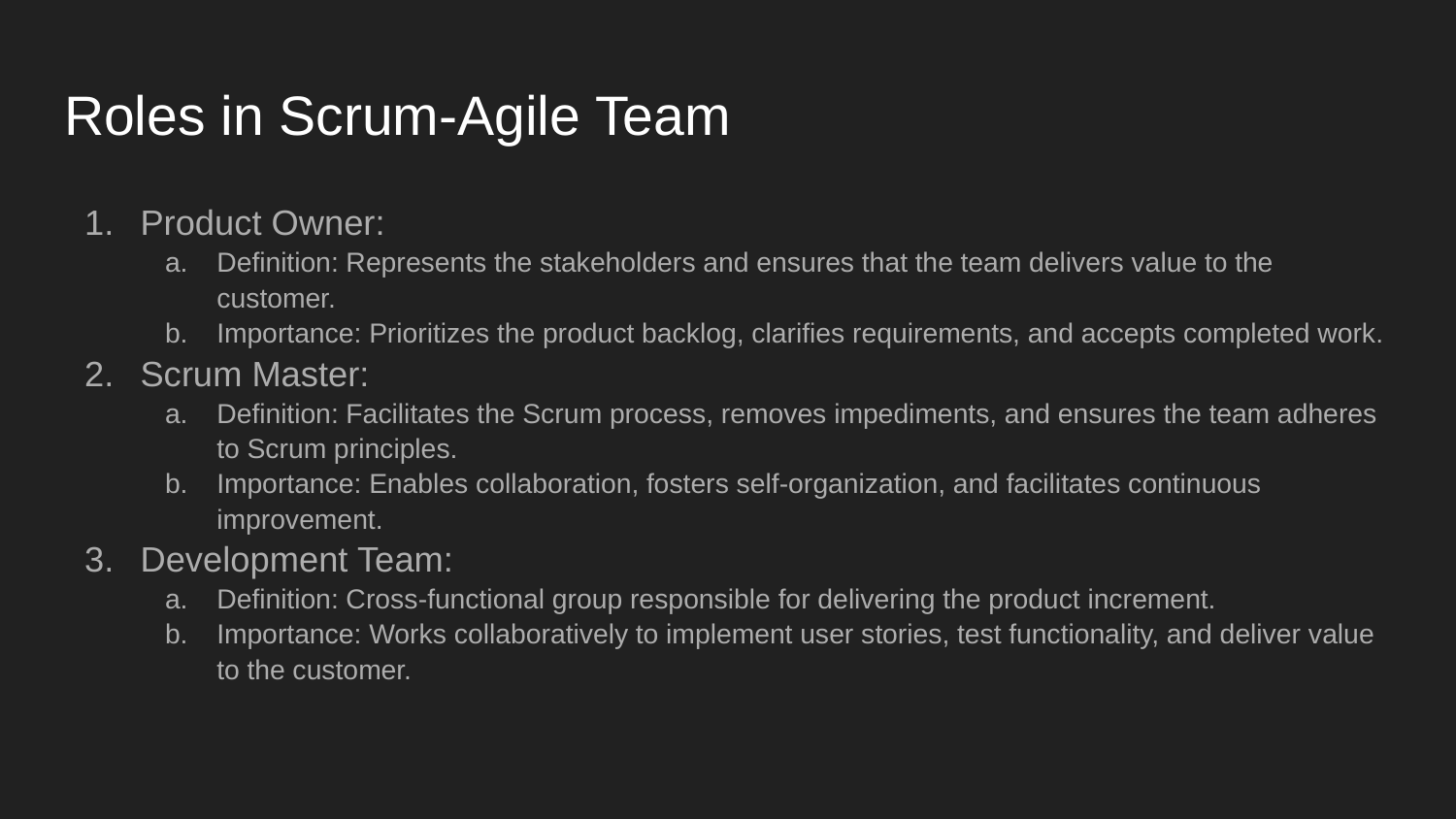

# Roles in Scrum-Agile Team
Product Owner:
Definition: Represents the stakeholders and ensures that the team delivers value to the customer.
Importance: Prioritizes the product backlog, clarifies requirements, and accepts completed work.
Scrum Master:
Definition: Facilitates the Scrum process, removes impediments, and ensures the team adheres to Scrum principles.
Importance: Enables collaboration, fosters self-organization, and facilitates continuous improvement.
Development Team:
Definition: Cross-functional group responsible for delivering the product increment.
Importance: Works collaboratively to implement user stories, test functionality, and deliver value to the customer.